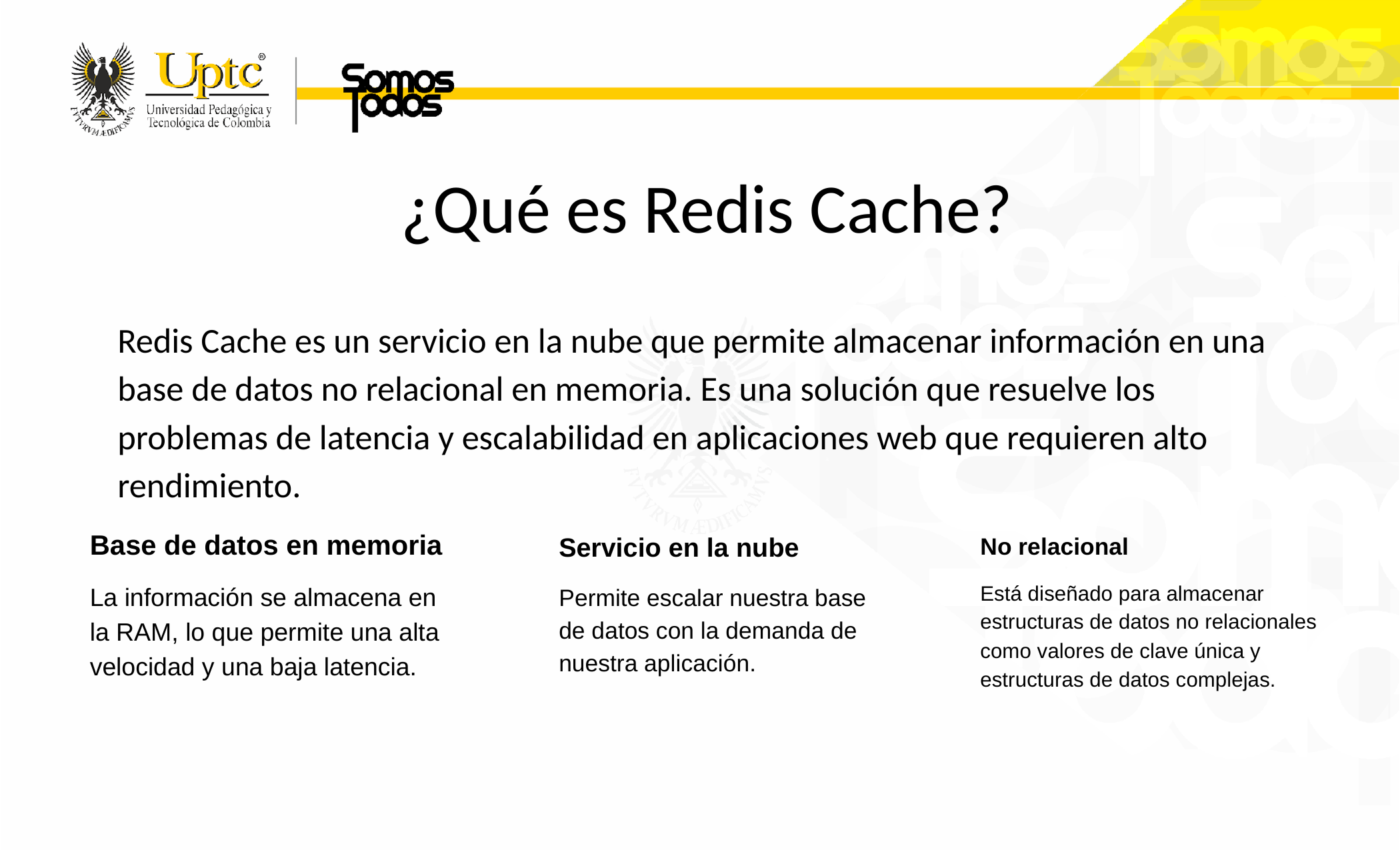

# ¿Qué es Redis Cache?
Redis Cache es un servicio en la nube que permite almacenar información en una base de datos no relacional en memoria. Es una solución que resuelve los problemas de latencia y escalabilidad en aplicaciones web que requieren alto rendimiento.

Base de datos en memoria
La información se almacena en la RAM, lo que permite una alta velocidad y una baja latencia.
Servicio en la nube
Permite escalar nuestra base de datos con la demanda de nuestra aplicación.
No relacional
Está diseñado para almacenar estructuras de datos no relacionales como valores de clave única y estructuras de datos complejas.